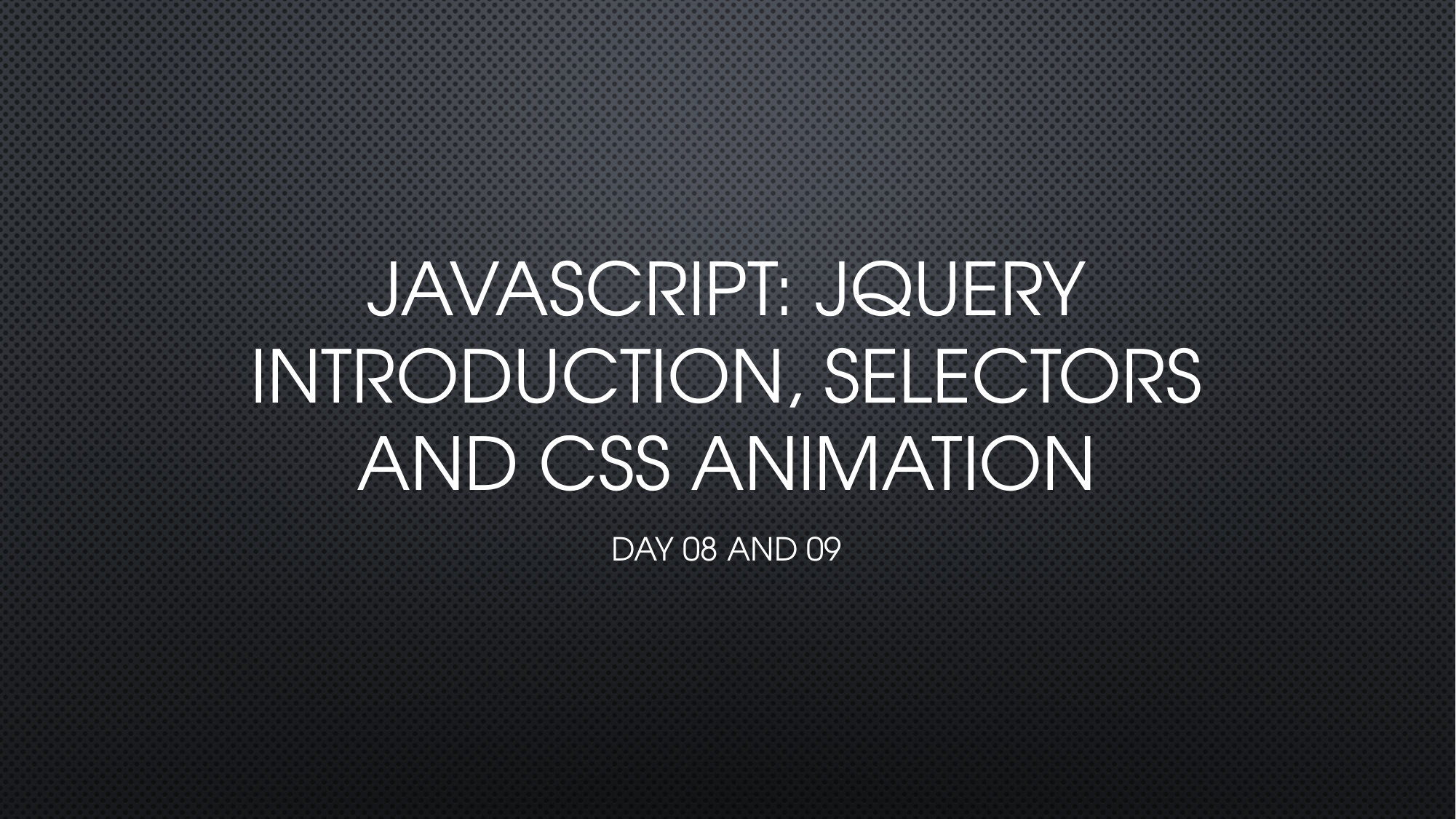

# JavaScript: jQuery introduction, selectors and CSS animation
DAY 08 and 09